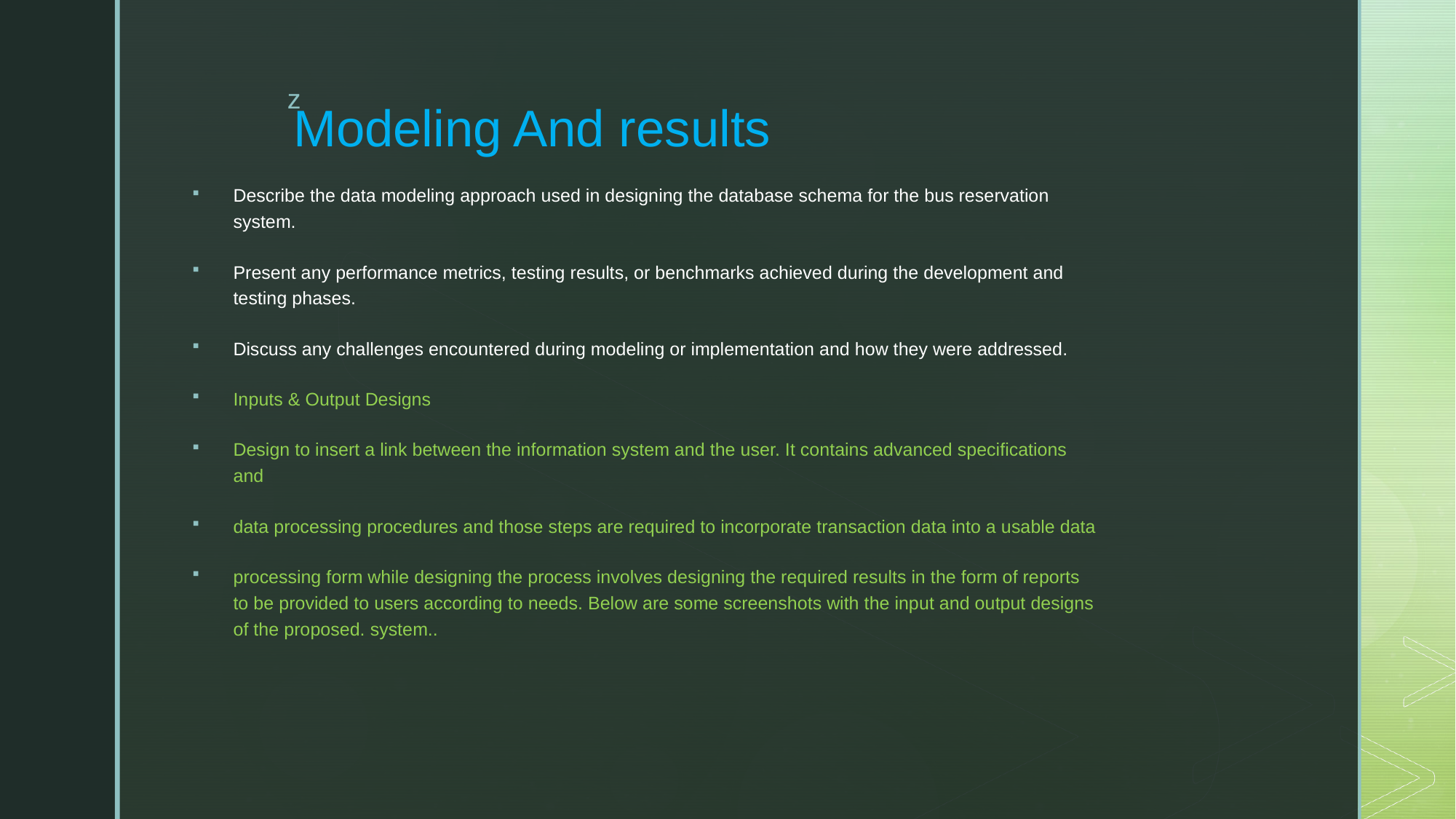

# Modeling And results
Describe the data modeling approach used in designing the database schema for the bus reservation system.
Present any performance metrics, testing results, or benchmarks achieved during the development and testing phases.
Discuss any challenges encountered during modeling or implementation and how they were addressed.
Inputs & Output Designs
Design to insert a link between the information system and the user. It contains advanced specifications and
data processing procedures and those steps are required to incorporate transaction data into a usable data
processing form while designing the process involves designing the required results in the form of reports to be provided to users according to needs. Below are some screenshots with the input and output designs of the proposed. system..